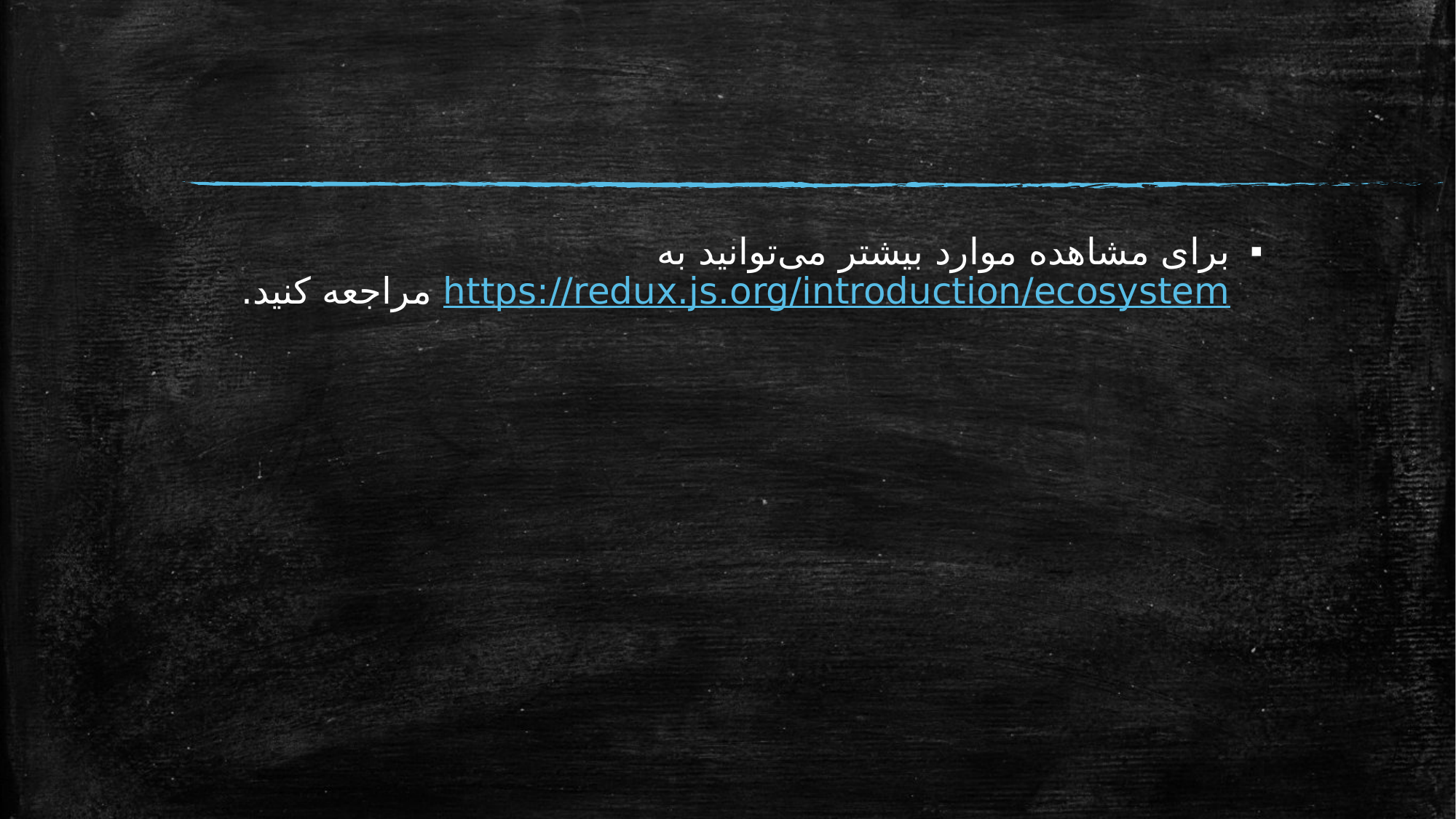

برای مشاهده موارد بیشتر می‌توانید به https://redux.js.org/introduction/ecosystem مراجعه کنید.